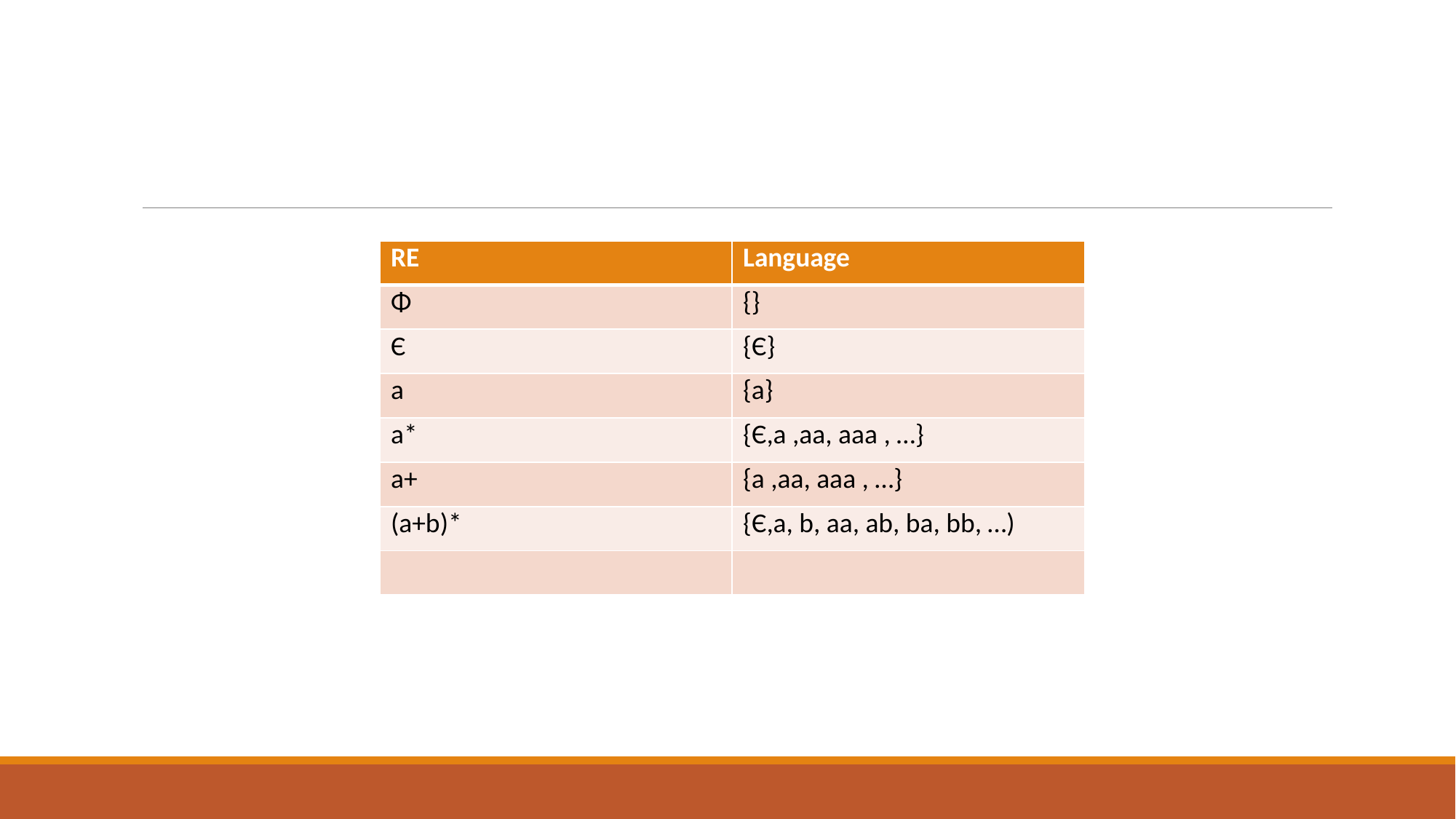

#
| RE | Language |
| --- | --- |
| Φ | {} |
| Є | {Є} |
| a | {a} |
| a\* | {Є,a ,aa, aaa , …} |
| a+ | {a ,aa, aaa , …} |
| (a+b)\* | {Є,a, b, aa, ab, ba, bb, …) |
|  |  |